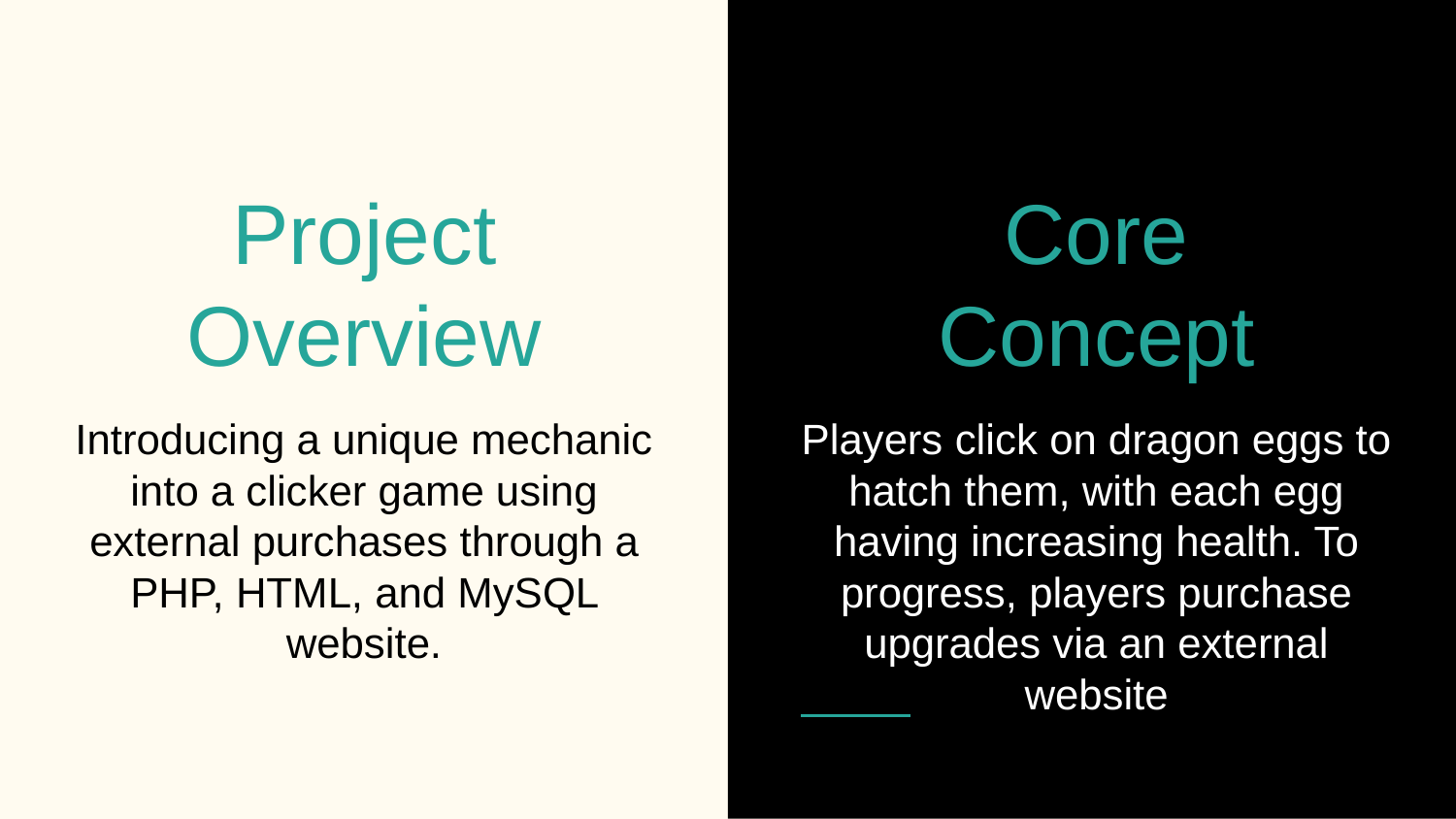

# Project Overview
Core
Concept
Introducing a unique mechanic into a clicker game using external purchases through a PHP, HTML, and MySQL website.
Players click on dragon eggs to hatch them, with each egg having increasing health. To progress, players purchase upgrades via an external website